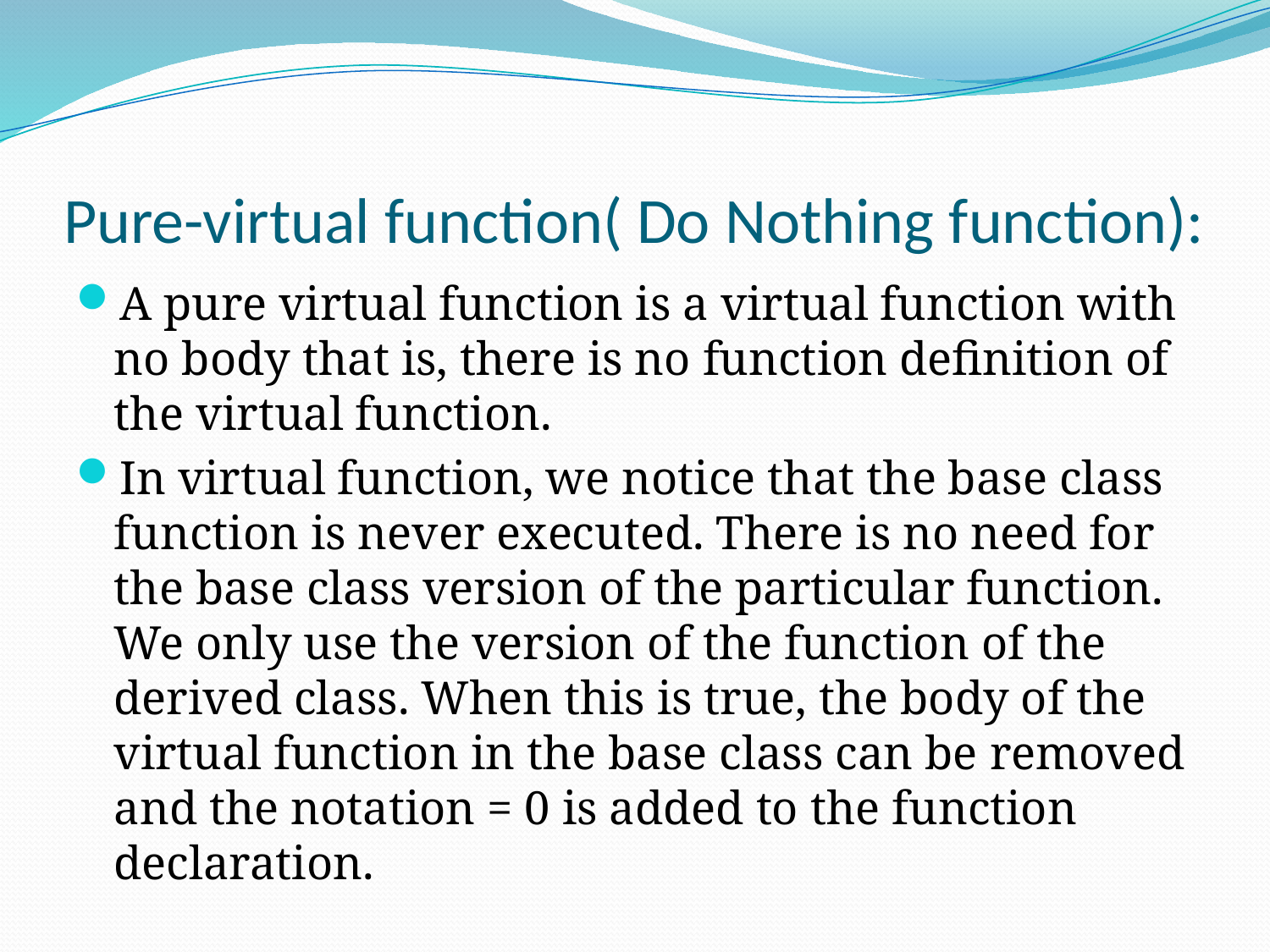

# Pure-virtual function( Do Nothing function):
A pure virtual function is a virtual function with no body that is, there is no function definition of the virtual function.
In virtual function, we notice that the base class function is never executed. There is no need for the base class version of the particular function. We only use the version of the function of the derived class. When this is true, the body of the virtual function in the base class can be removed and the notation = 0 is added to the function declaration.